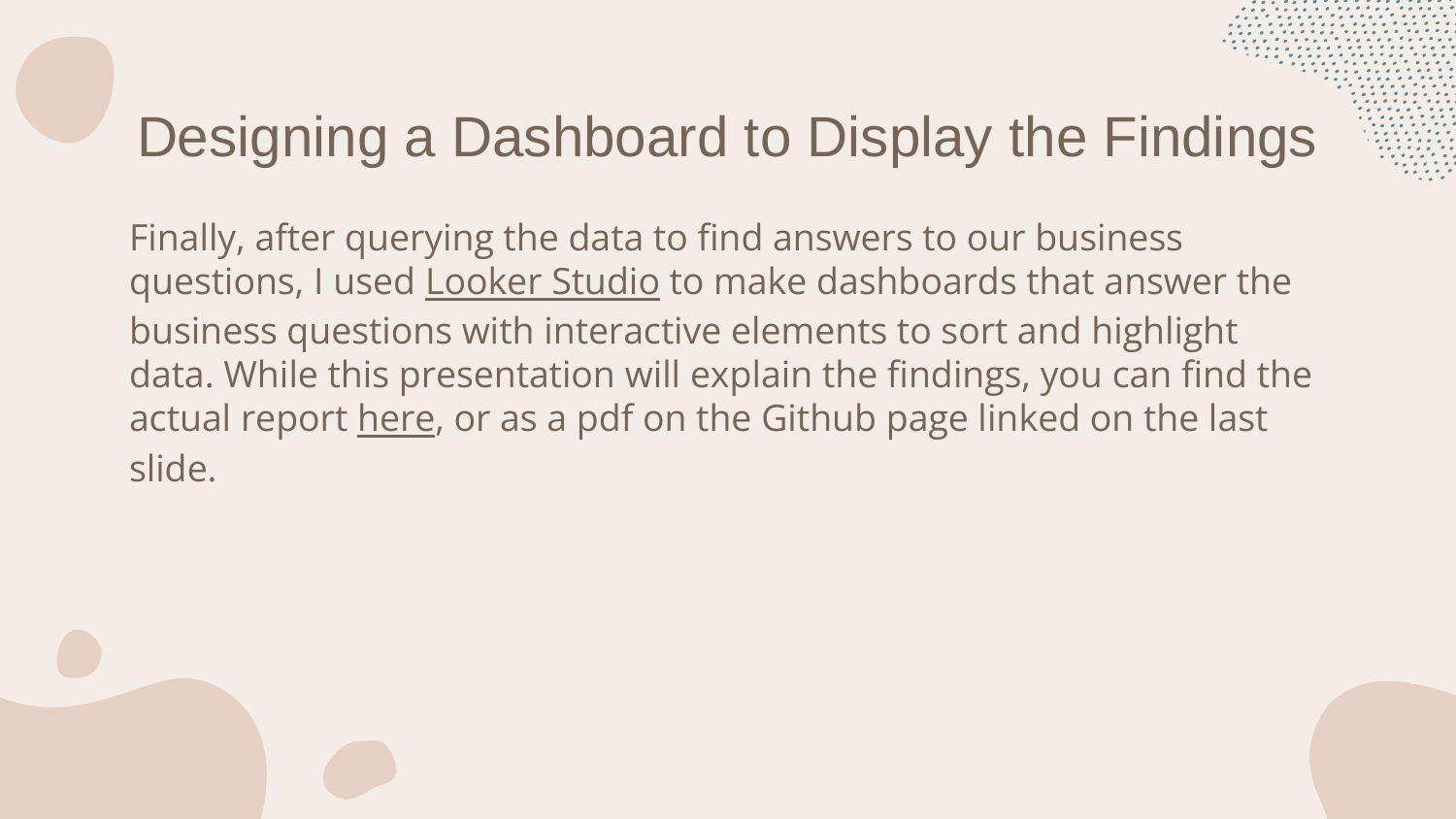

# Designing a Dashboard to Display the Findings
Finally, after querying the data to find answers to our business questions, I used Looker Studio to make dashboards that answer the business questions with interactive elements to sort and highlight data. While this presentation will explain the findings, you can find the actual report here, or as a pdf on the Github page linked on the last slide.